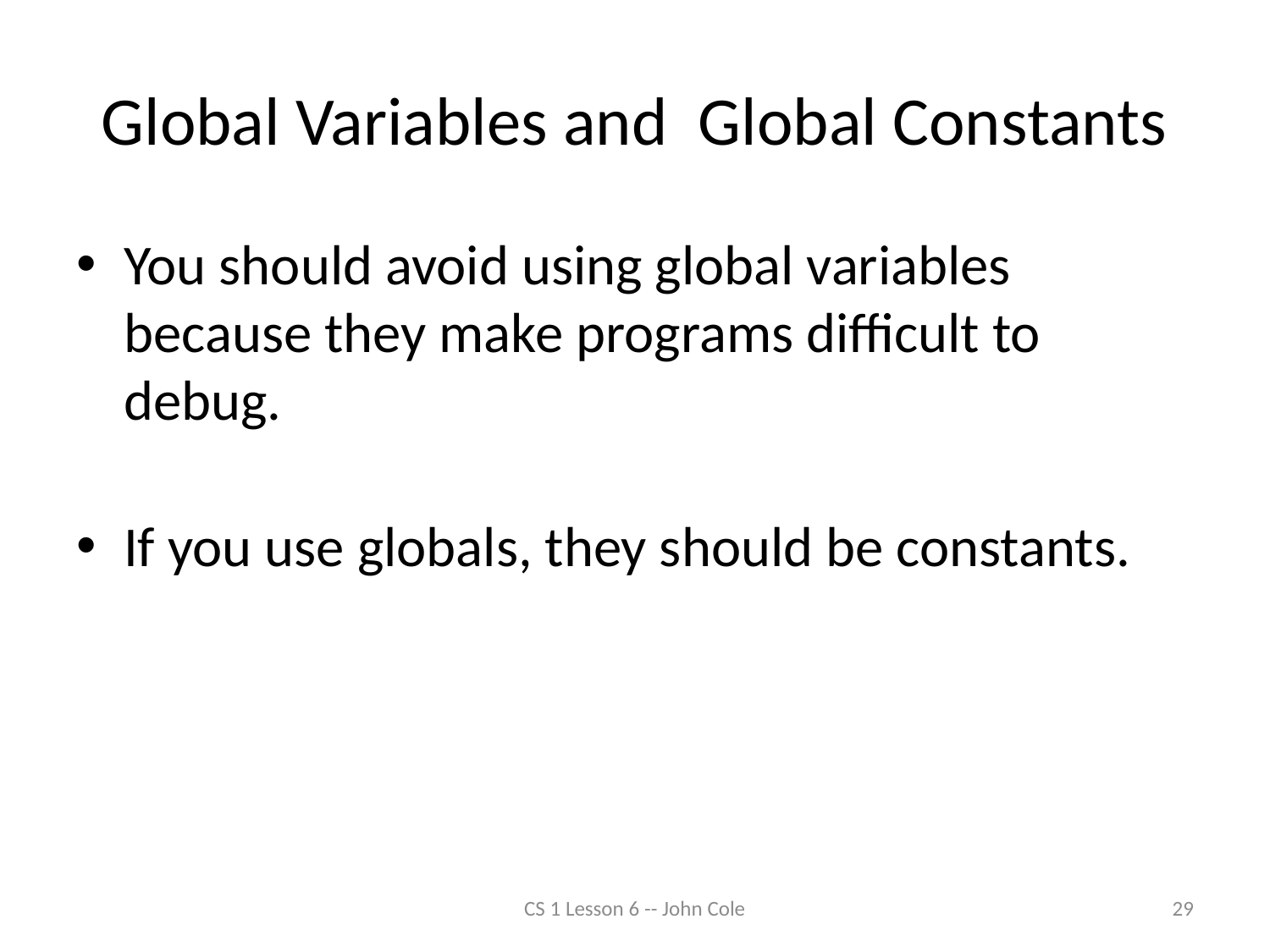

# Global Variables and  Global Constants
You should avoid using global variables because they make programs difficult to debug.
If you use globals, they should be constants.
CS 1 Lesson 6 -- John Cole
29